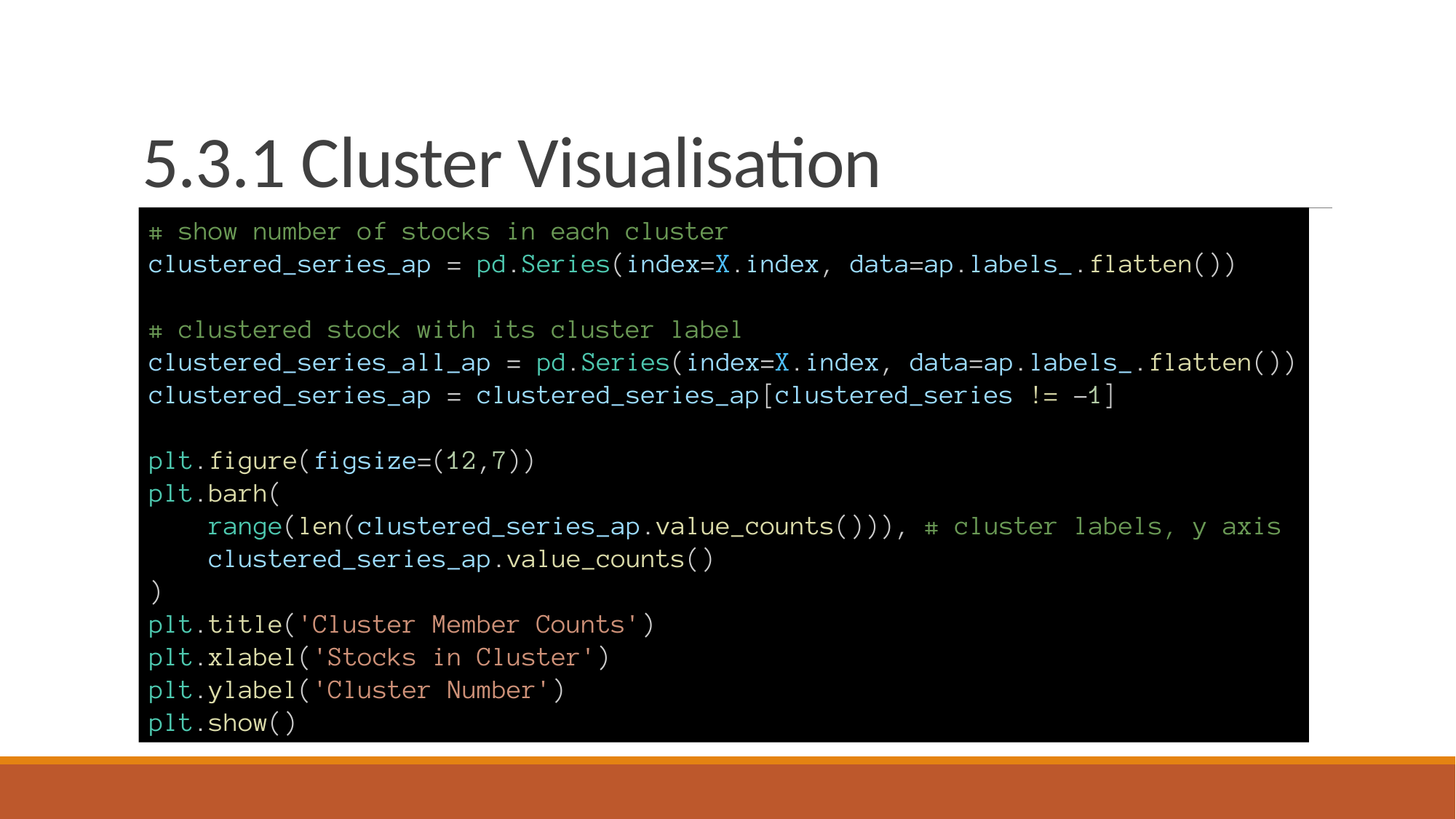

# 5.3.1 Cluster Visualisation
# show number of stocks in each cluster
clustered_series_ap = pd.Series(index=X.index, data=ap.labels_.flatten())
# clustered stock with its cluster label
clustered_series_all_ap = pd.Series(index=X.index, data=ap.labels_.flatten())
clustered_series_ap = clustered_series_ap[clustered_series != -1]
plt.figure(figsize=(12,7))
plt.barh(
    range(len(clustered_series_ap.value_counts())), # cluster labels, y axis
    clustered_series_ap.value_counts()
)
plt.title('Cluster Member Counts')
plt.xlabel('Stocks in Cluster')
plt.ylabel('Cluster Number')
plt.show()